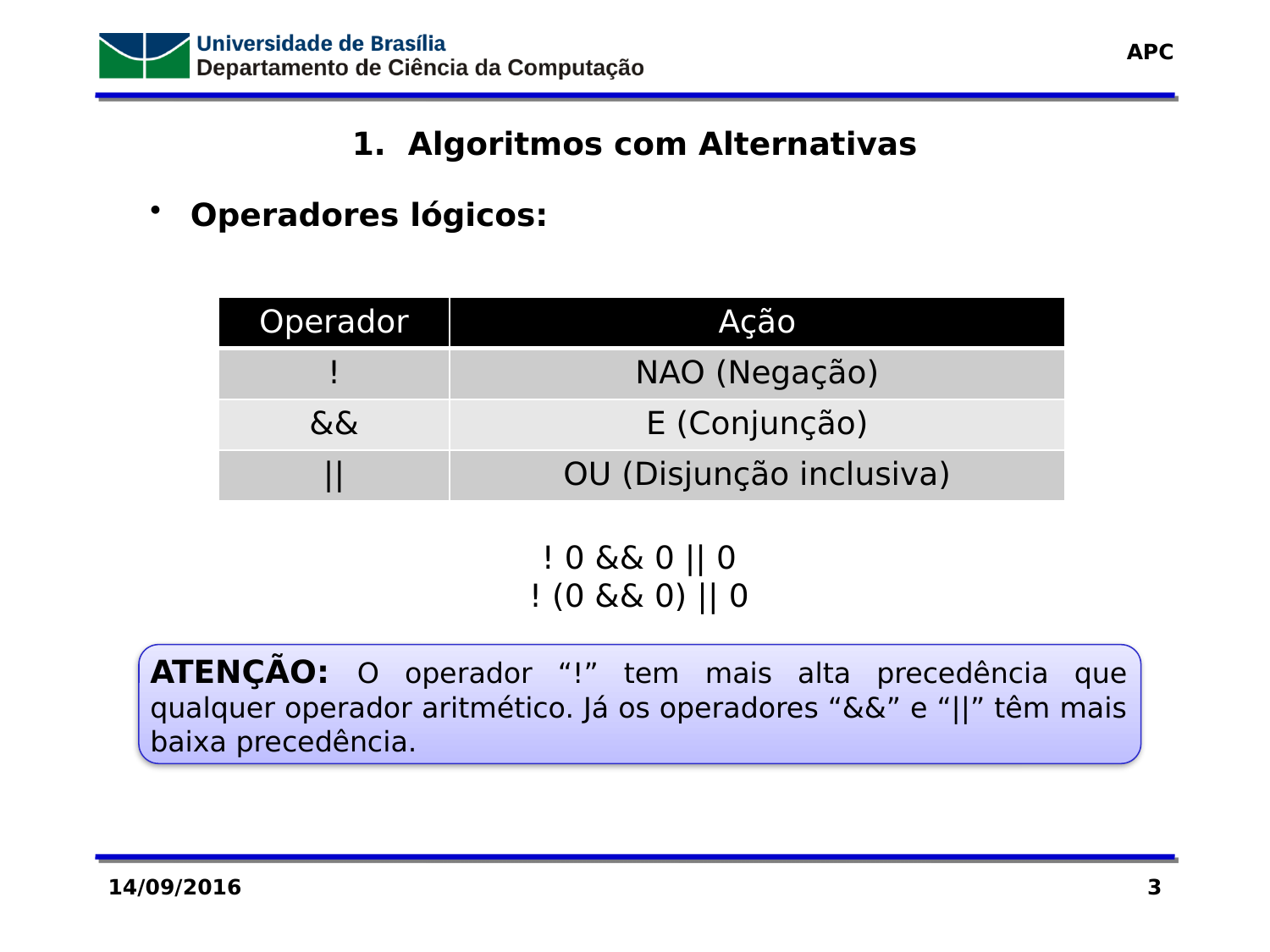

1.  Algoritmos com Alternativas
 Operadores lógicos:

! 0 && 0 || 0
! (0 && 0) || 0

ATENÇÃO: O operador “!” tem mais alta precedência que qualquer operador aritmético. Já os operadores “&&” e “||” têm mais baixa precedência.
| Operador | Ação |
| --- | --- |
| ! | NAO (Negação) |
| && | E (Conjunção) |
| || | OU (Disjunção inclusiva) |

14/09/2016
3